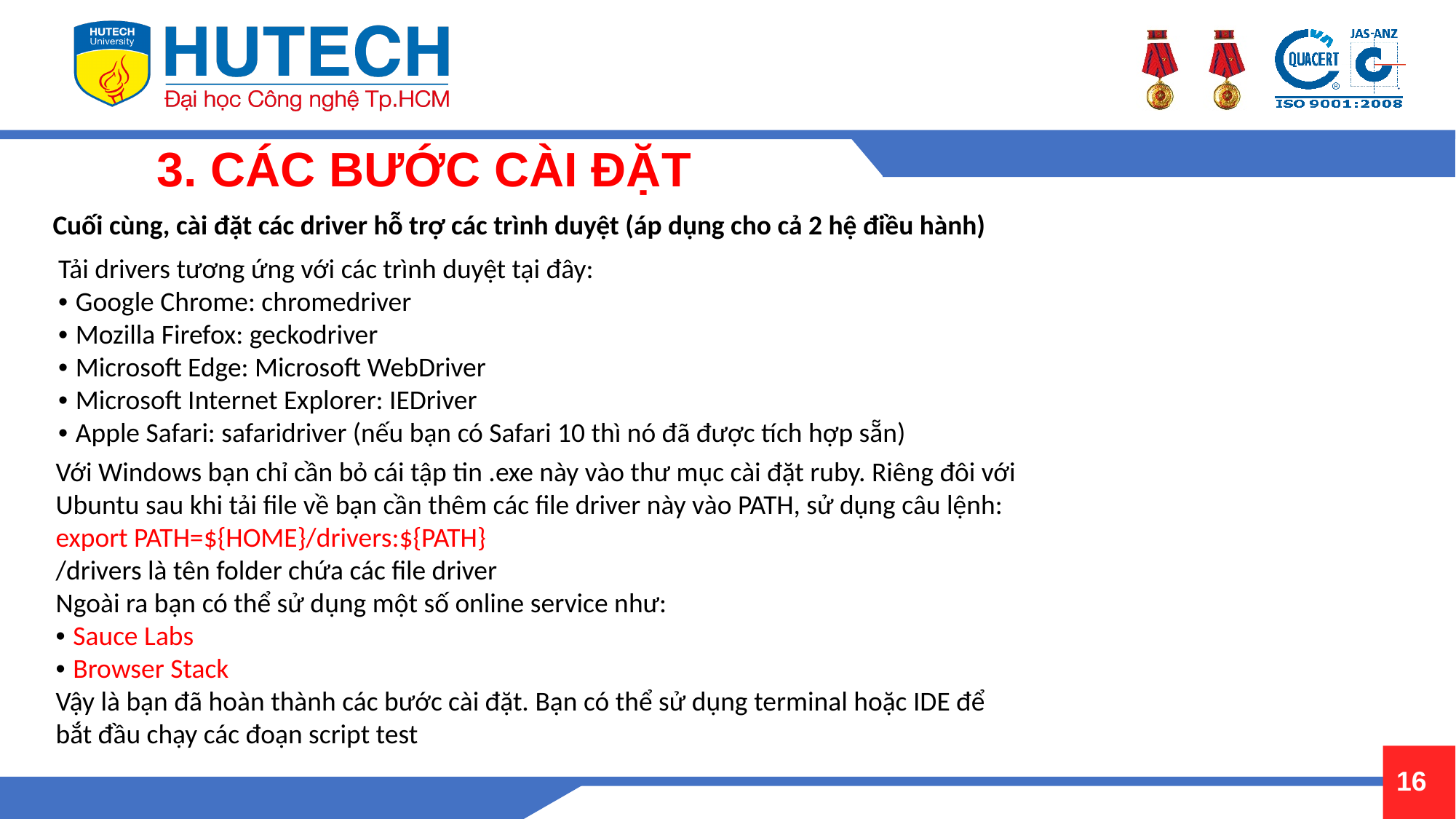

3. CÁC BƯỚC CÀI ĐẶT
 Cuối cùng, cài đặt các driver hỗ trợ các trình duyệt (áp dụng cho cả 2 hệ điều hành)
Tải drivers tương ứng với các trình duyệt tại đây:
• Google Chrome: chromedriver
• Mozilla Firefox: geckodriver
• Microsoft Edge: Microsoft WebDriver
• Microsoft Internet Explorer: IEDriver
• Apple Safari: safaridriver (nếu bạn có Safari 10 thì nó đã được tích hợp sẵn)
Với Windows bạn chỉ cần bỏ cái tập tin .exe này vào thư mục cài đặt ruby. Riêng đôi với Ubuntu sau khi tải file về bạn cần thêm các file driver này vào PATH, sử dụng câu lệnh:
export PATH=${HOME}/drivers:${PATH}
/drivers là tên folder chứa các file driver
Ngoài ra bạn có thể sử dụng một số online service như:
• Sauce Labs
• Browser Stack
Vậy là bạn đã hoàn thành các bước cài đặt. Bạn có thể sử dụng terminal hoặc IDE để bắt đầu chạy các đoạn script test